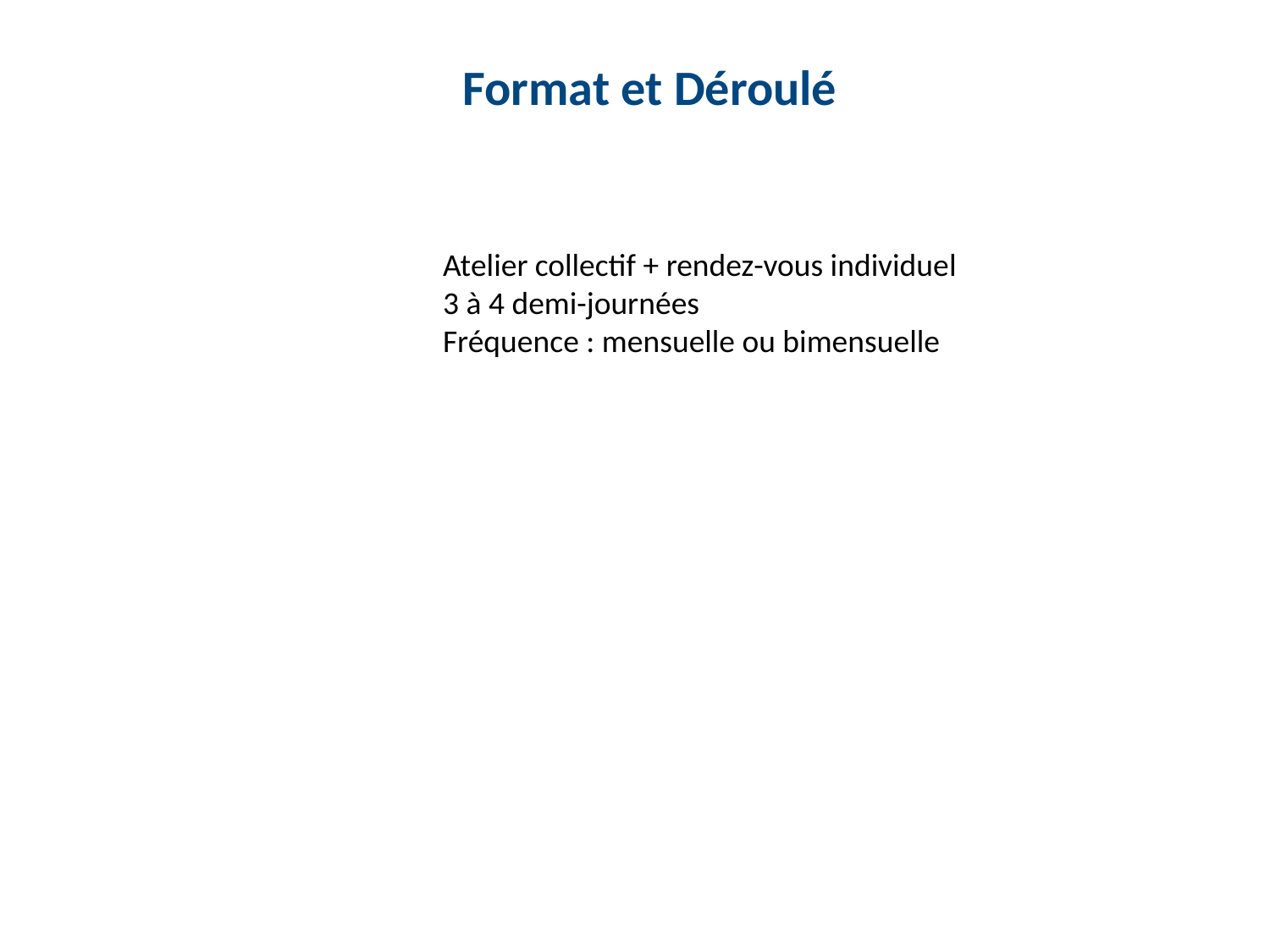

Format et Déroulé

Atelier collectif + rendez-vous individuel
3 à 4 demi-journées
Fréquence : mensuelle ou bimensuelle